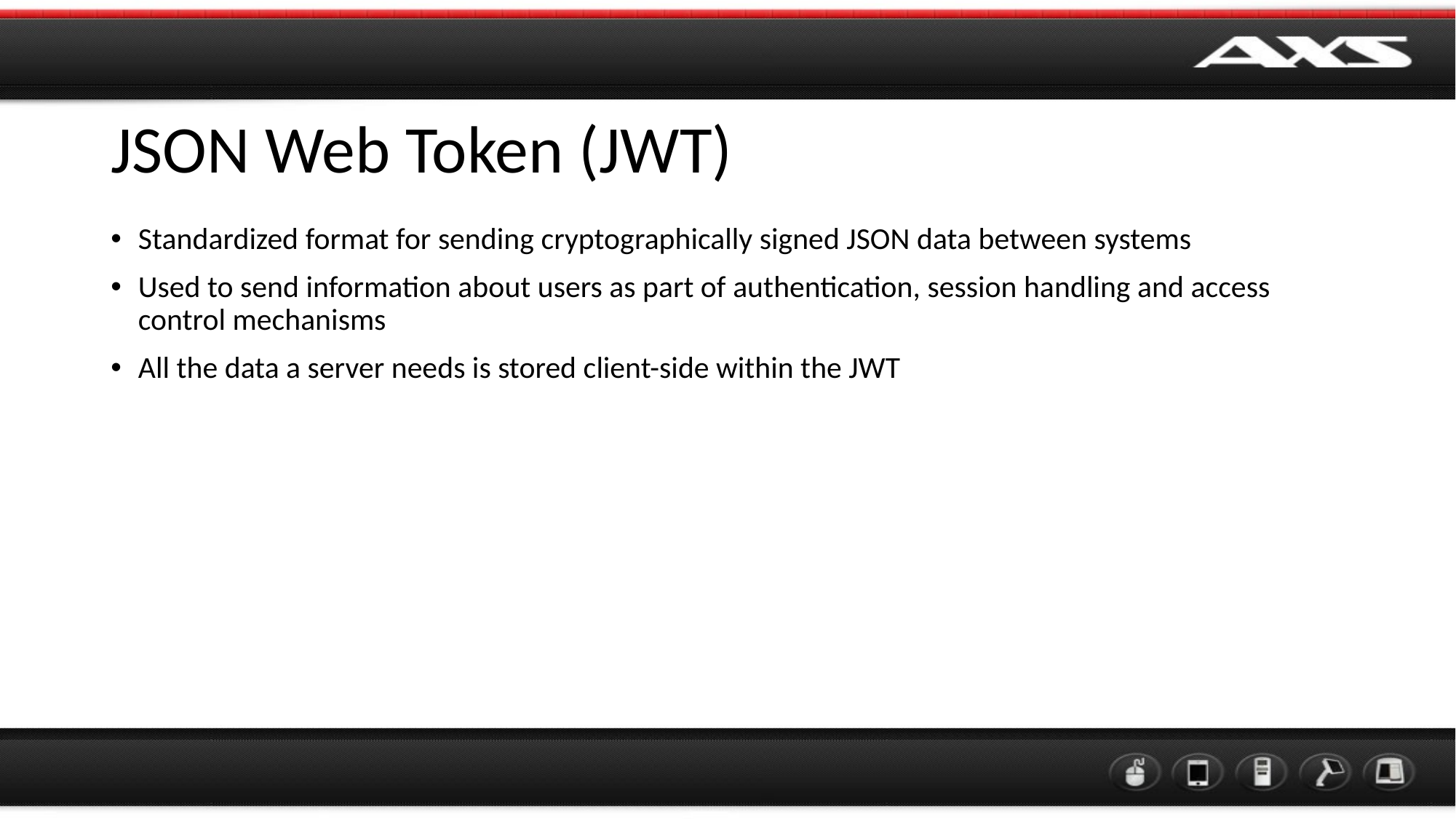

# JSON Web Token (JWT)
Standardized format for sending cryptographically signed JSON data between systems
Used to send information about users as part of authentication, session handling and access control mechanisms
All the data a server needs is stored client-side within the JWT